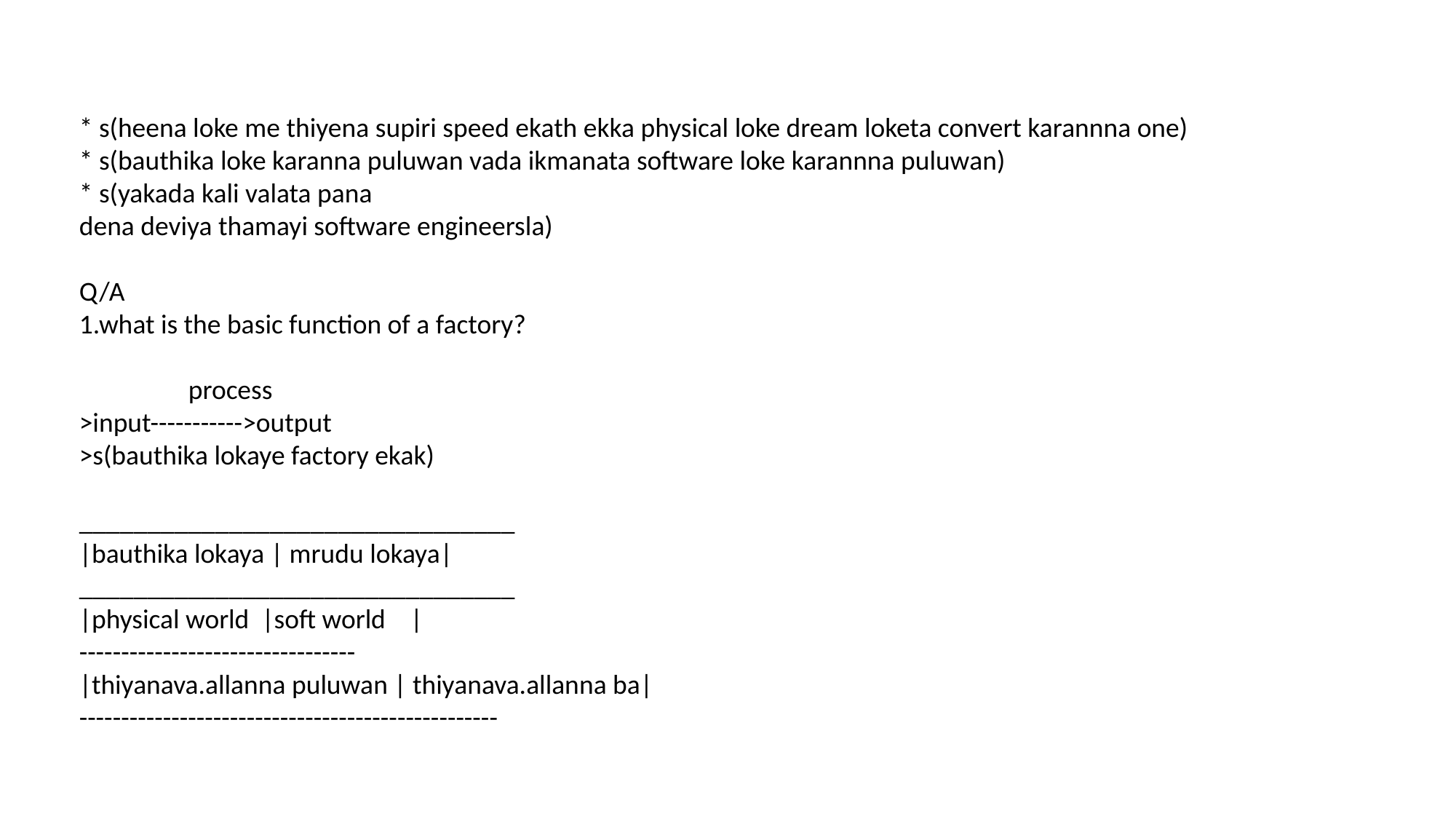

* s(heena loke me thiyena supiri speed ekath ekka physical loke dream loketa convert karannna one)
* s(bauthika loke karanna puluwan vada ikmanata software loke karannna puluwan)
* s(yakada kali valata pana
dena deviya thamayi software engineersla)

Q/A
1.what is the basic function of a factory?

	process
>input----------->output
>s(bauthika lokaye factory ekak)

________________________________
|bauthika lokaya | mrudu lokaya|
________________________________
|physical world  |soft world    |
---------------------------------
|thiyanava.allanna puluwan | thiyanava.allanna ba|
--------------------------------------------------